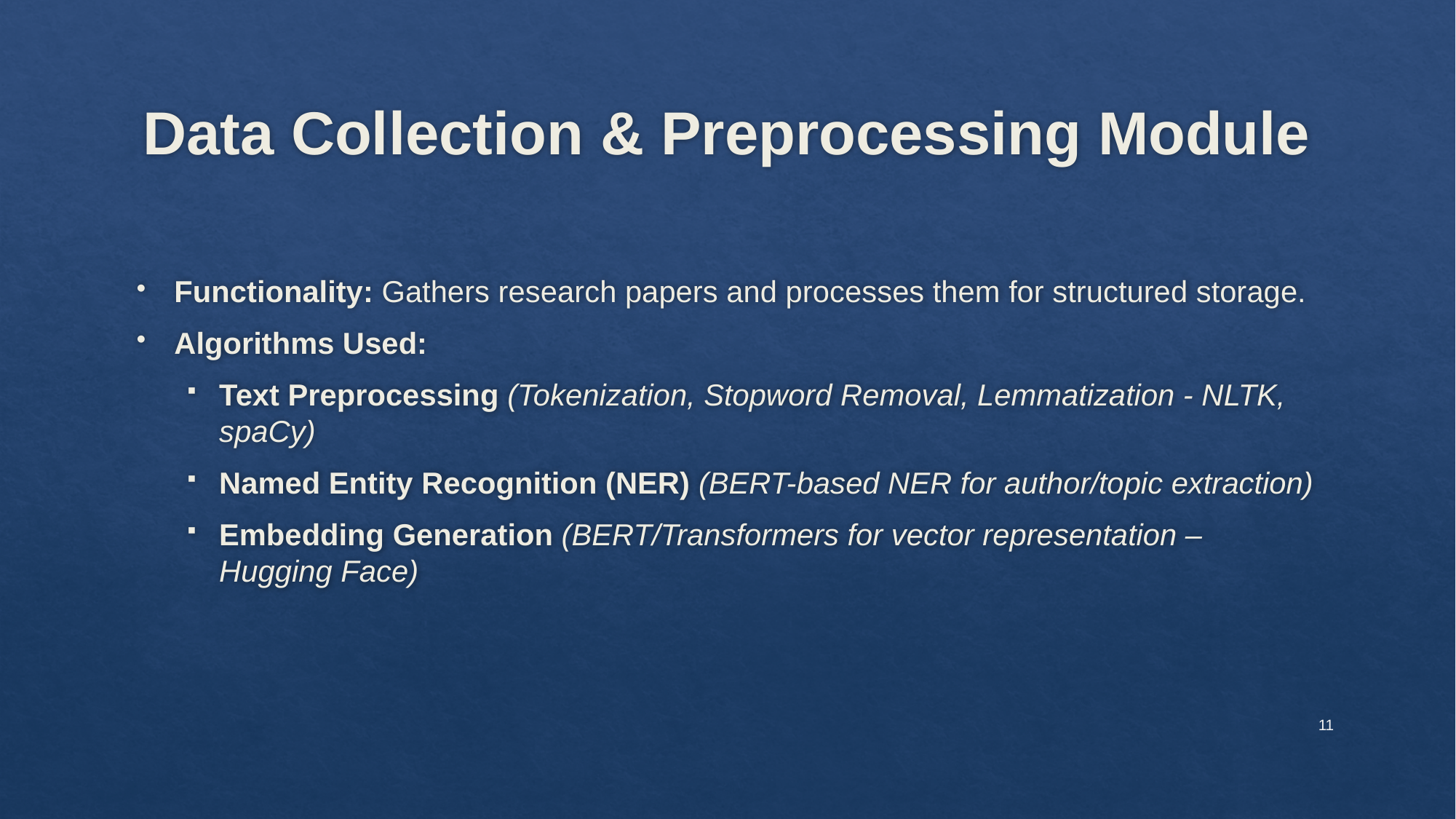

# Data Collection & Preprocessing Module
Functionality: Gathers research papers and processes them for structured storage.
Algorithms Used:
Text Preprocessing (Tokenization, Stopword Removal, Lemmatization - NLTK, spaCy)
Named Entity Recognition (NER) (BERT-based NER for author/topic extraction)
Embedding Generation (BERT/Transformers for vector representation – Hugging Face)

11